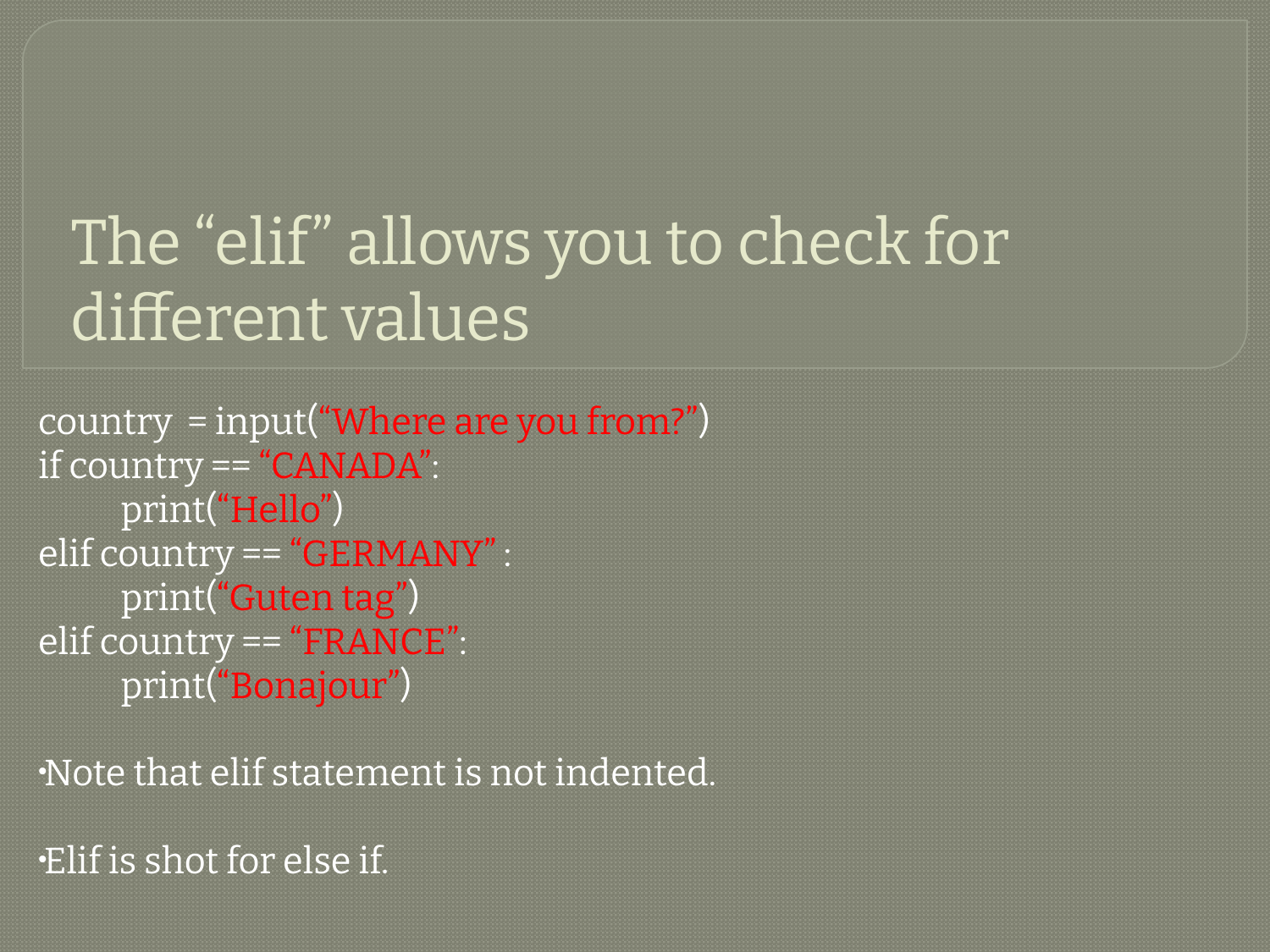

# The “elif” allows you to check for different values
country  = input(“Where are you from?”)
if country == “CANADA”:
	print(“Hello”)
elif country == “GERMANY” :
	print(“Guten tag”)
elif country == “FRANCE”:
	print(“Bonajour”)

Note that elif statement is not indented.

Elif is shot for else if.